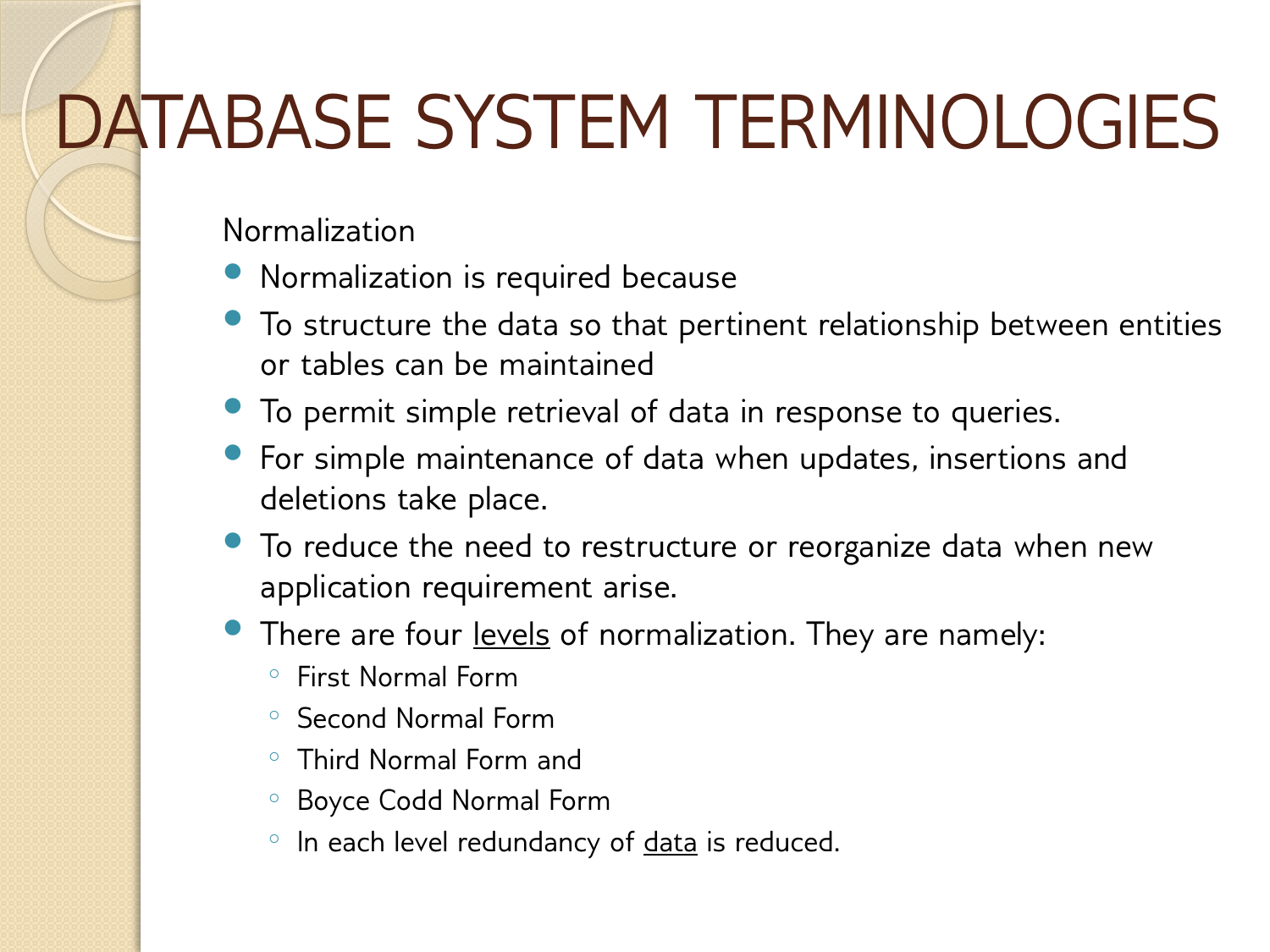

# DATABASE SYSTEM TERMINOLOGIES
Normalization
Normalization is required because
To structure the data so that pertinent relationship between entities or tables can be maintained
To permit simple retrieval of data in response to queries.
For simple maintenance of data when updates, insertions and deletions take place.
To reduce the need to restructure or reorganize data when new application requirement arise.
There are four levels of normalization. They are namely:
First Normal Form
Second Normal Form
Third Normal Form and
Boyce Codd Normal Form
In each level redundancy of data is reduced.